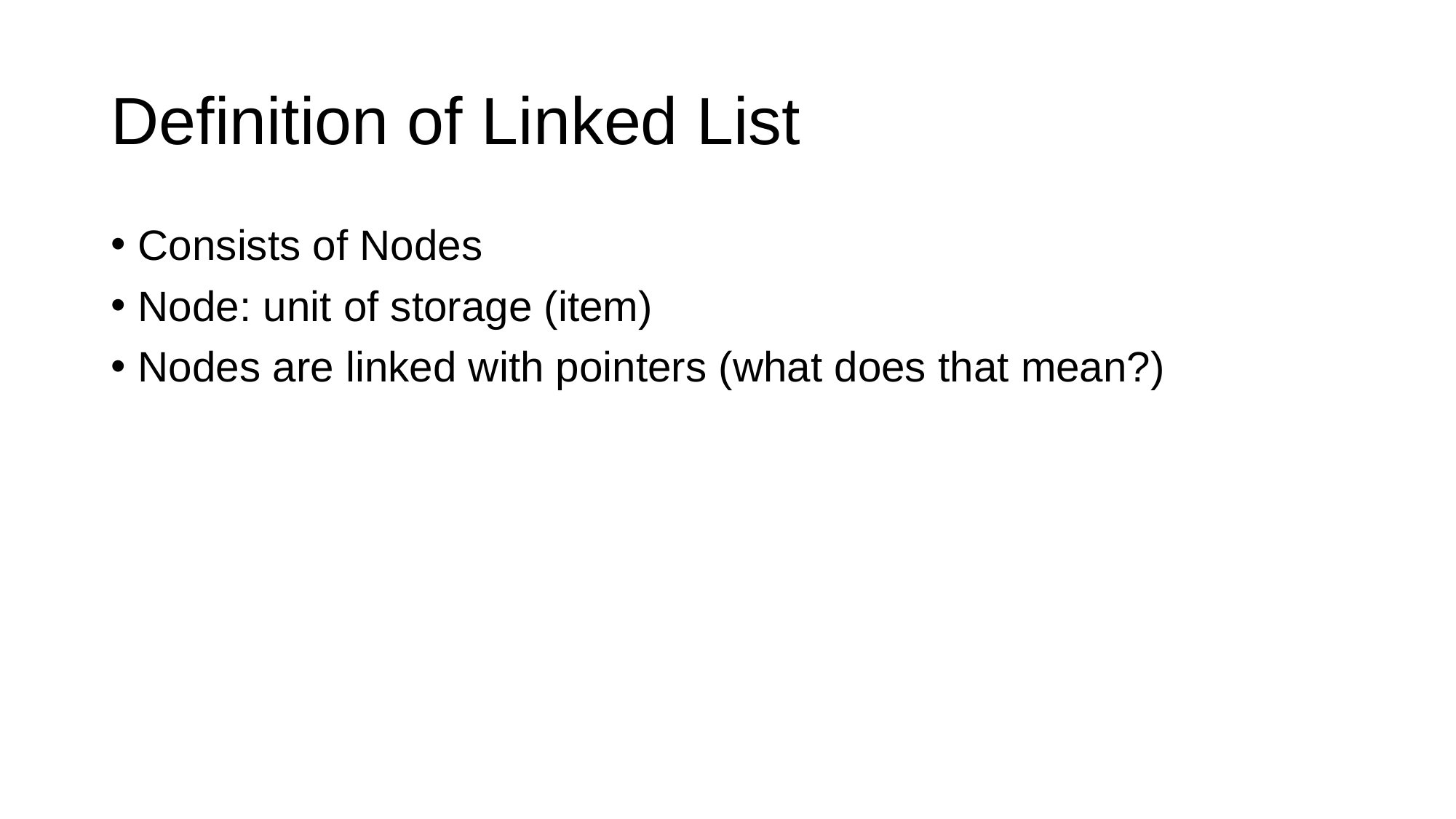

# Definition of Linked List
Consists of Nodes
Node: unit of storage (item)
Nodes are linked with pointers (what does that mean?)